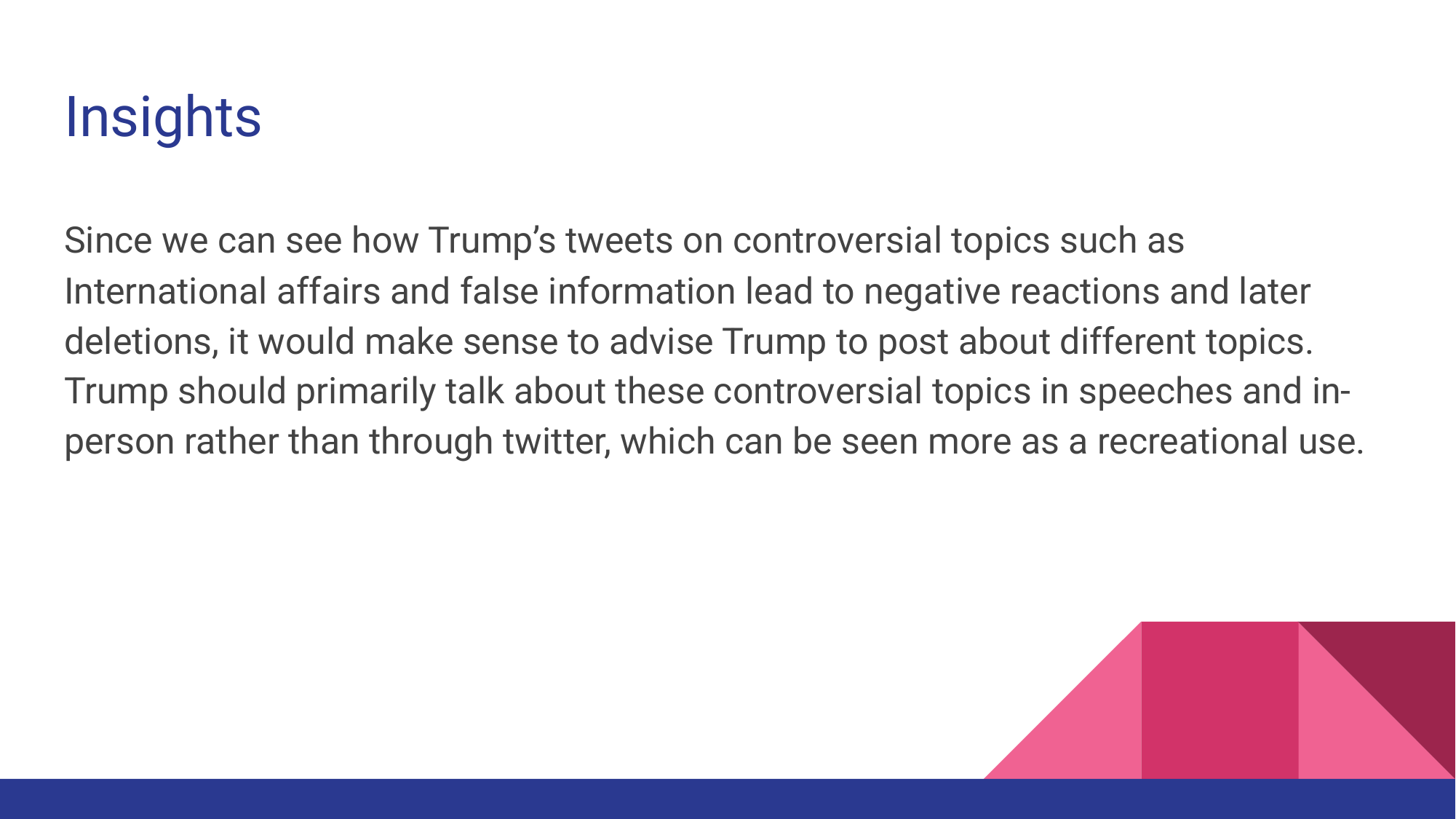

# Insights
Since we can see how Trump’s tweets on controversial topics such as International affairs and false information lead to negative reactions and later deletions, it would make sense to advise Trump to post about different topics. Trump should primarily talk about these controversial topics in speeches and in-person rather than through twitter, which can be seen more as a recreational use.